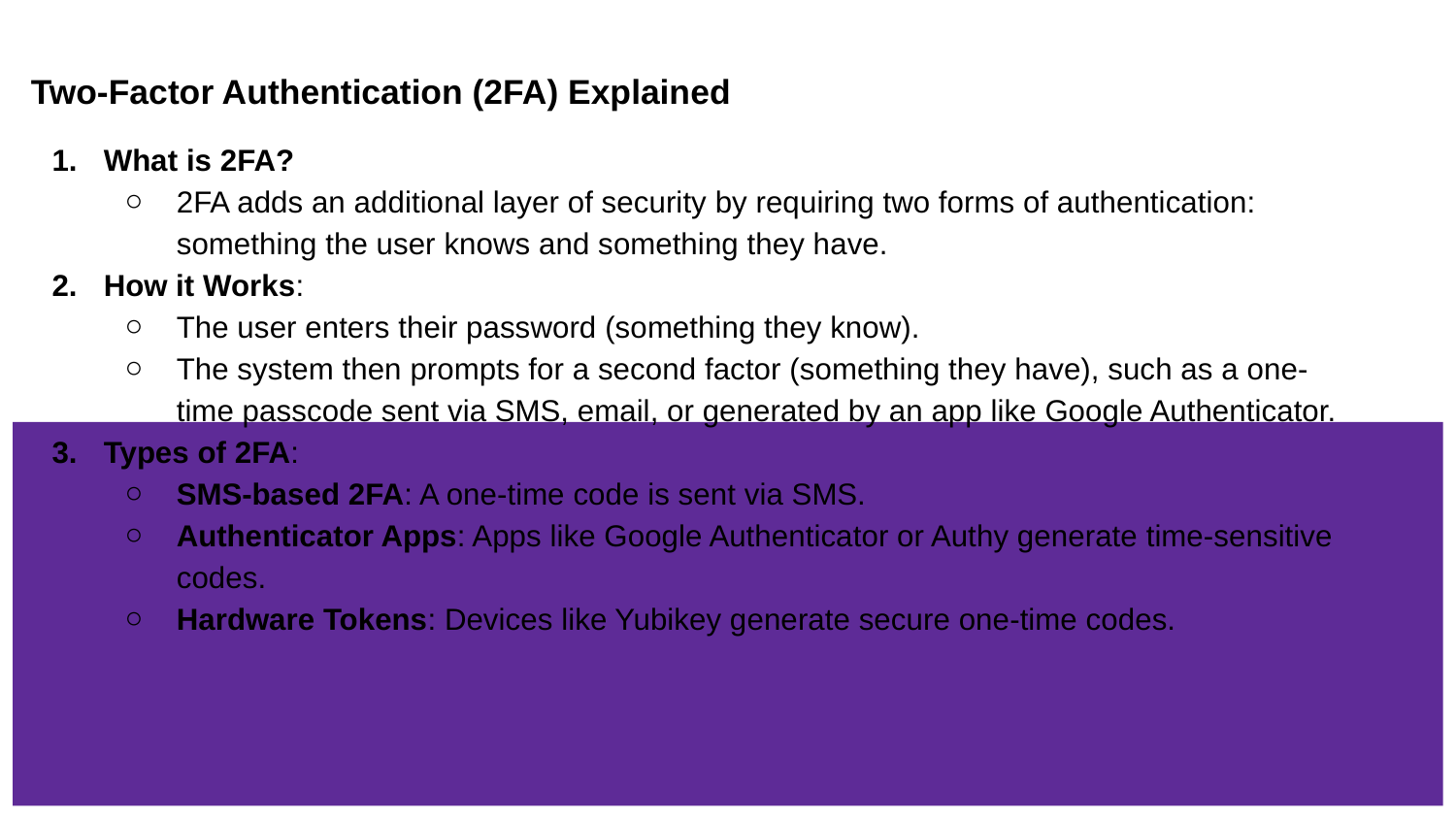

Two-Factor Authentication (2FA) Explained
What is 2FA?
2FA adds an additional layer of security by requiring two forms of authentication: something the user knows and something they have.
How it Works:
The user enters their password (something they know).
The system then prompts for a second factor (something they have), such as a one-time passcode sent via SMS, email, or generated by an app like Google Authenticator.
Types of 2FA:
SMS-based 2FA: A one-time code is sent via SMS.
Authenticator Apps: Apps like Google Authenticator or Authy generate time-sensitive codes.
Hardware Tokens: Devices like Yubikey generate secure one-time codes.